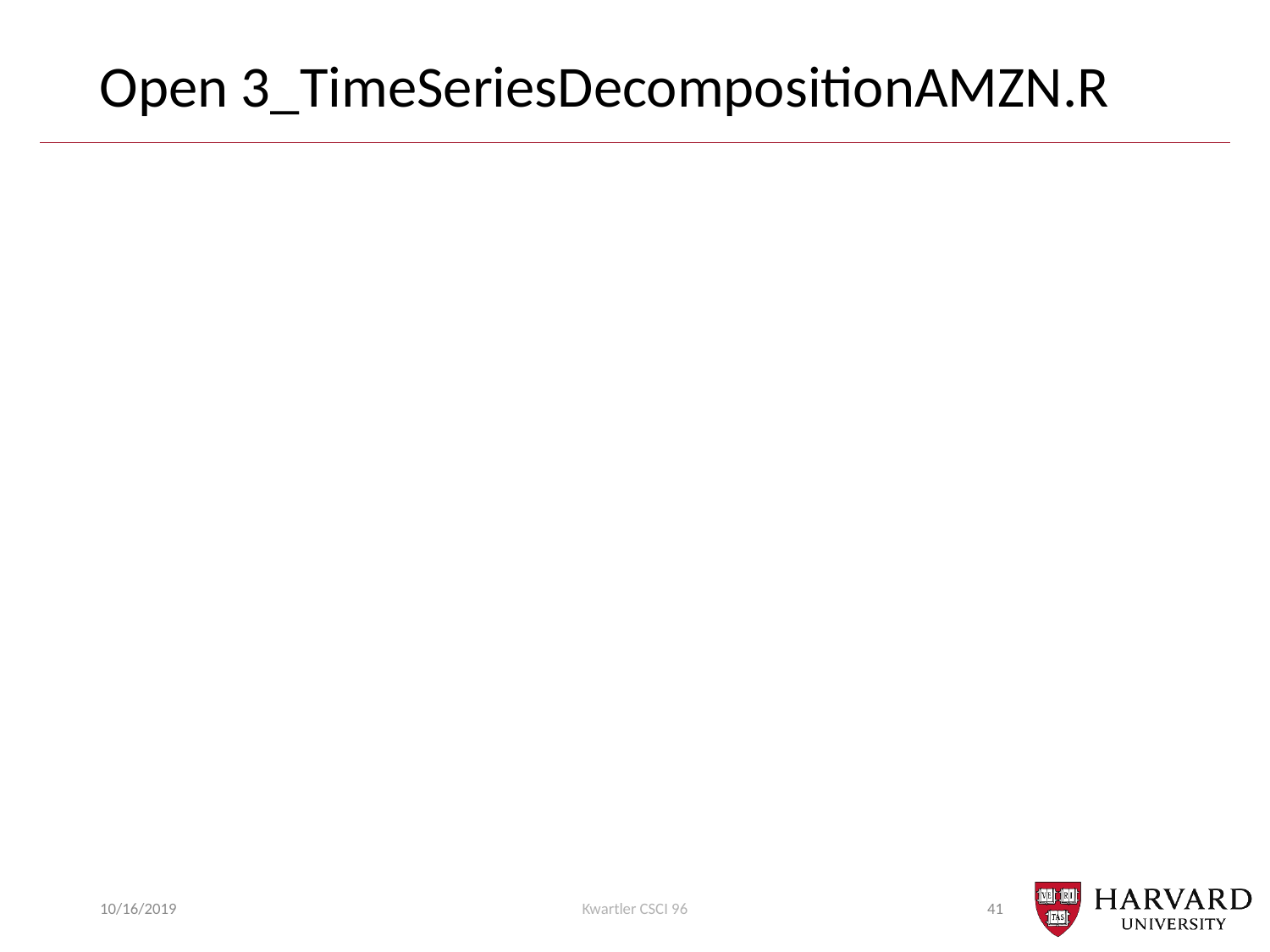

# Open 3_TimeSeriesDecompositionAMZN.R

10/16/2019
Kwartler CSCI 96
41